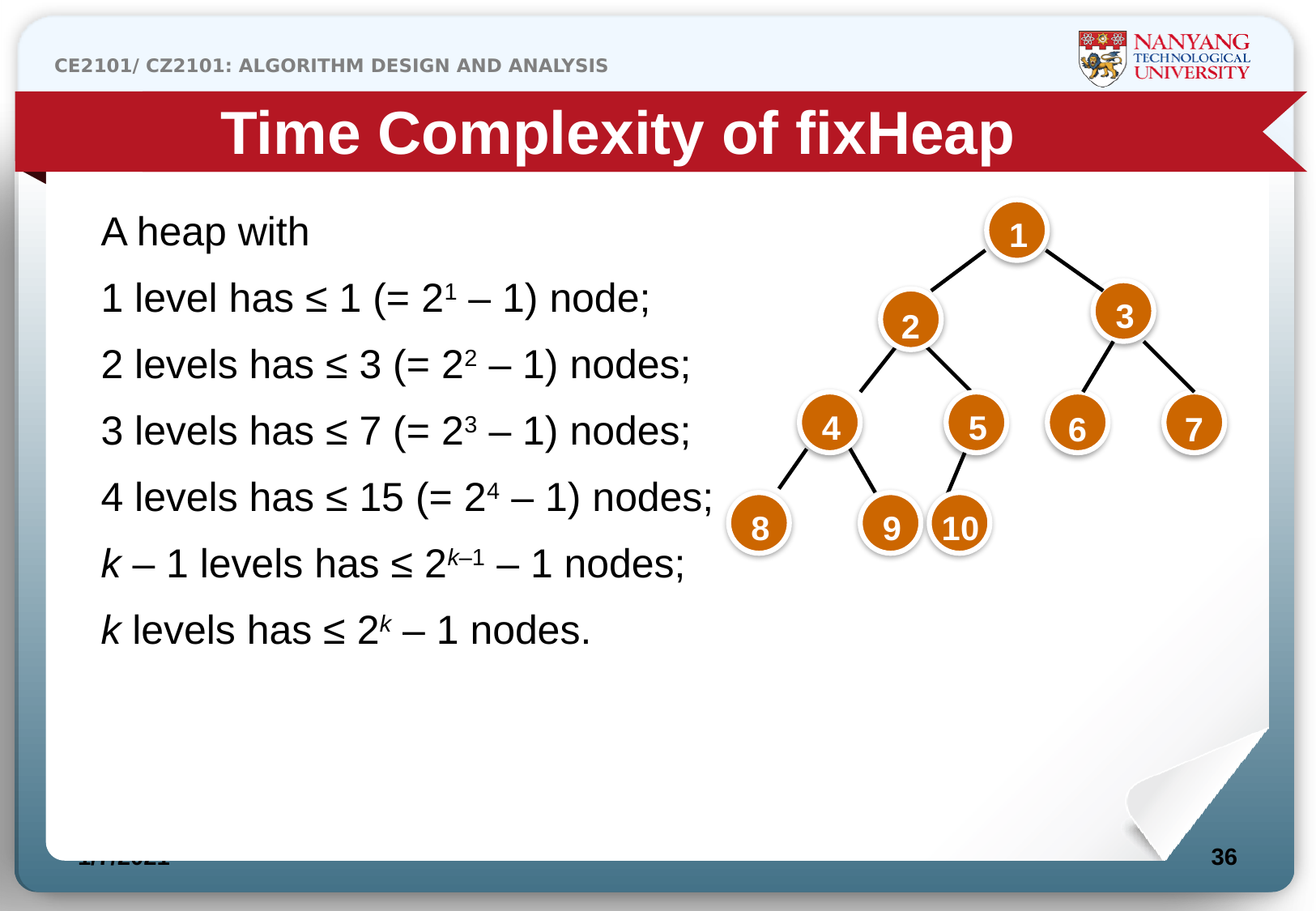

Time Complexity of fixHeap
A heap with
1 level has ≤ 1 (= 21 – 1) node;
2 levels has ≤ 3 (= 22 – 1) nodes;
3 levels has ≤ 7 (= 23 – 1) nodes;
4 levels has ≤ 15 (= 24 – 1) nodes;
k – 1 levels has ≤ 2k–1 – 1 nodes;
k levels has ≤ 2k – 1 nodes.

1

3

2

4

5

6
7

8

9

10
9
4